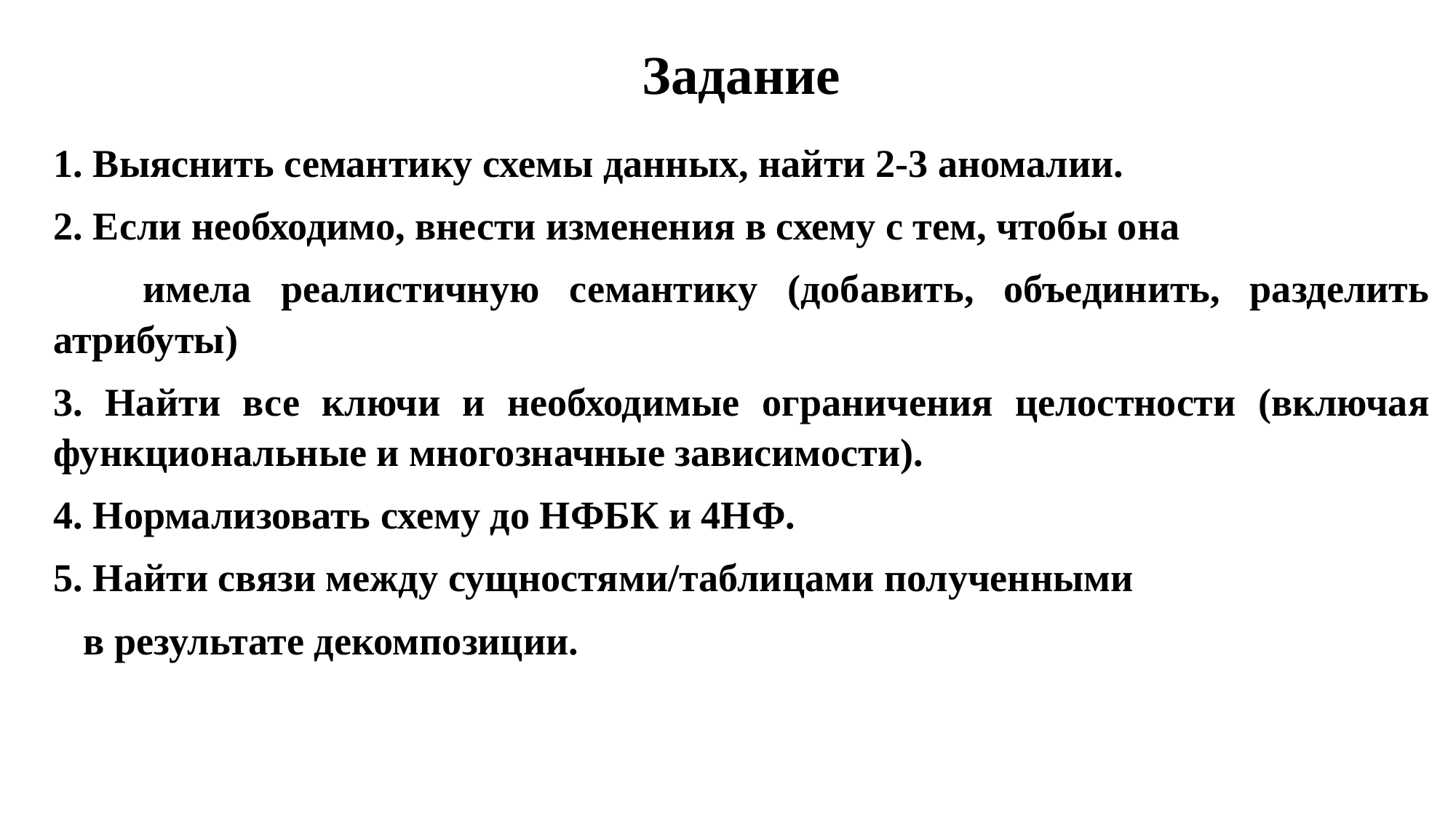

Задание
1. Выяснить семантику схемы данных, найти 2-3 аномалии.
2. Если необходимо, внести изменения в схему с тем, чтобы она
   имела реалистичную семантику (добавить, объединить, разделить атрибуты)
3. Найти все ключи и необходимые ограничения целостности (включая функциональные и многозначные зависимости).
4. Нормализовать схему до НФБК и 4НФ.
5. Найти связи между сущностями/таблицами полученными
   в результате декомпозиции.